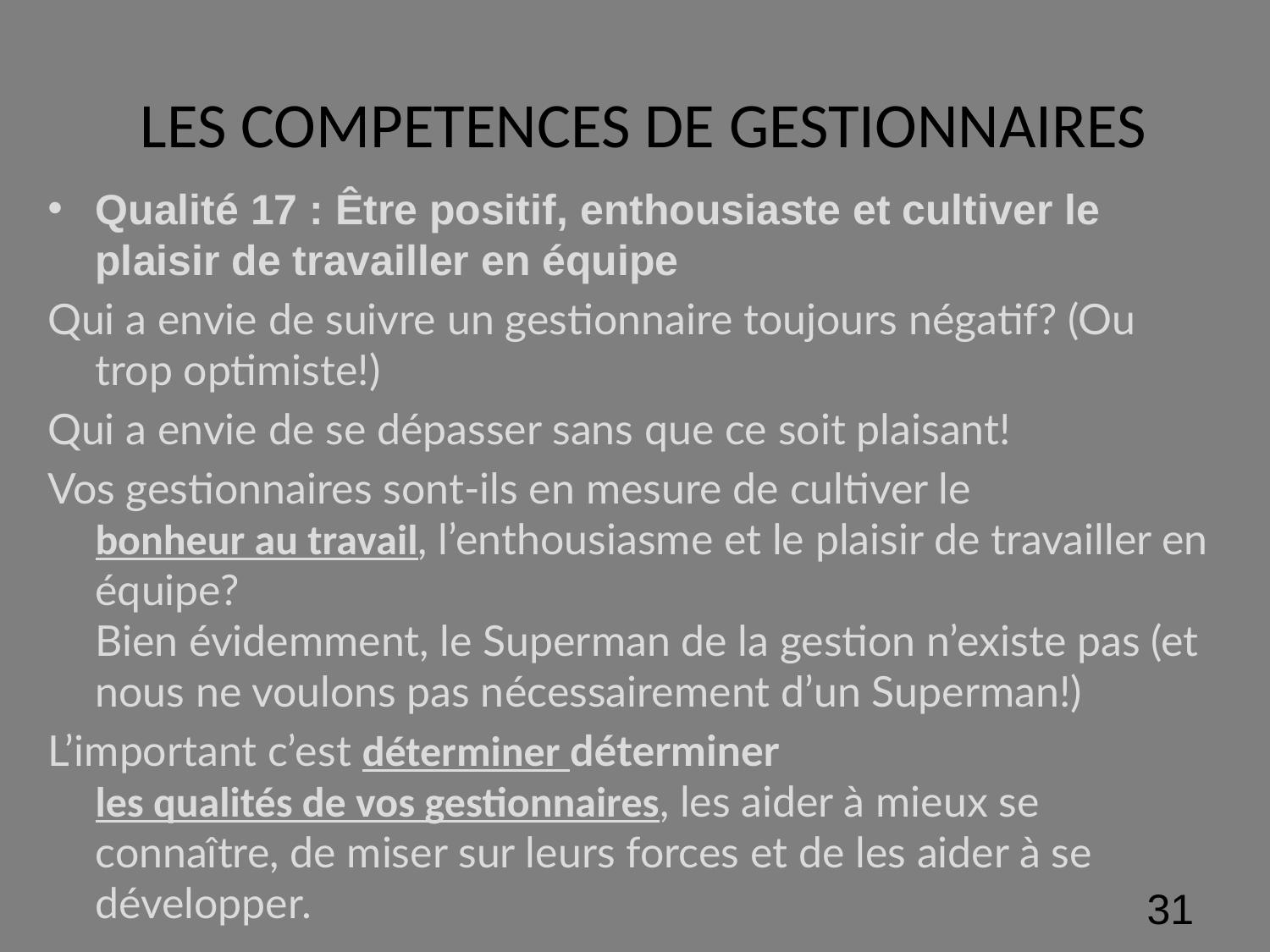

# LES COMPETENCES DE GESTIONNAIRES
Qualité 17 : Être positif, enthousiaste et cultiver le plaisir de travailler en équipe
Qui a envie de suivre un gestionnaire toujours négatif? (Ou trop optimiste!)
Qui a envie de se dépasser sans que ce soit plaisant!
Vos gestionnaires sont-ils en mesure de cultiver le bonheur au travail, l’enthousiasme et le plaisir de travailler en équipe? 
Bien évidemment, le Superman de la gestion n’existe pas (et nous ne voulons pas nécessairement d’un Superman!)
L’important c’est déterminer déterminer les qualités de vos gestionnaires, les aider à mieux se connaître, de miser sur leurs forces et de les aider à se développer.

31